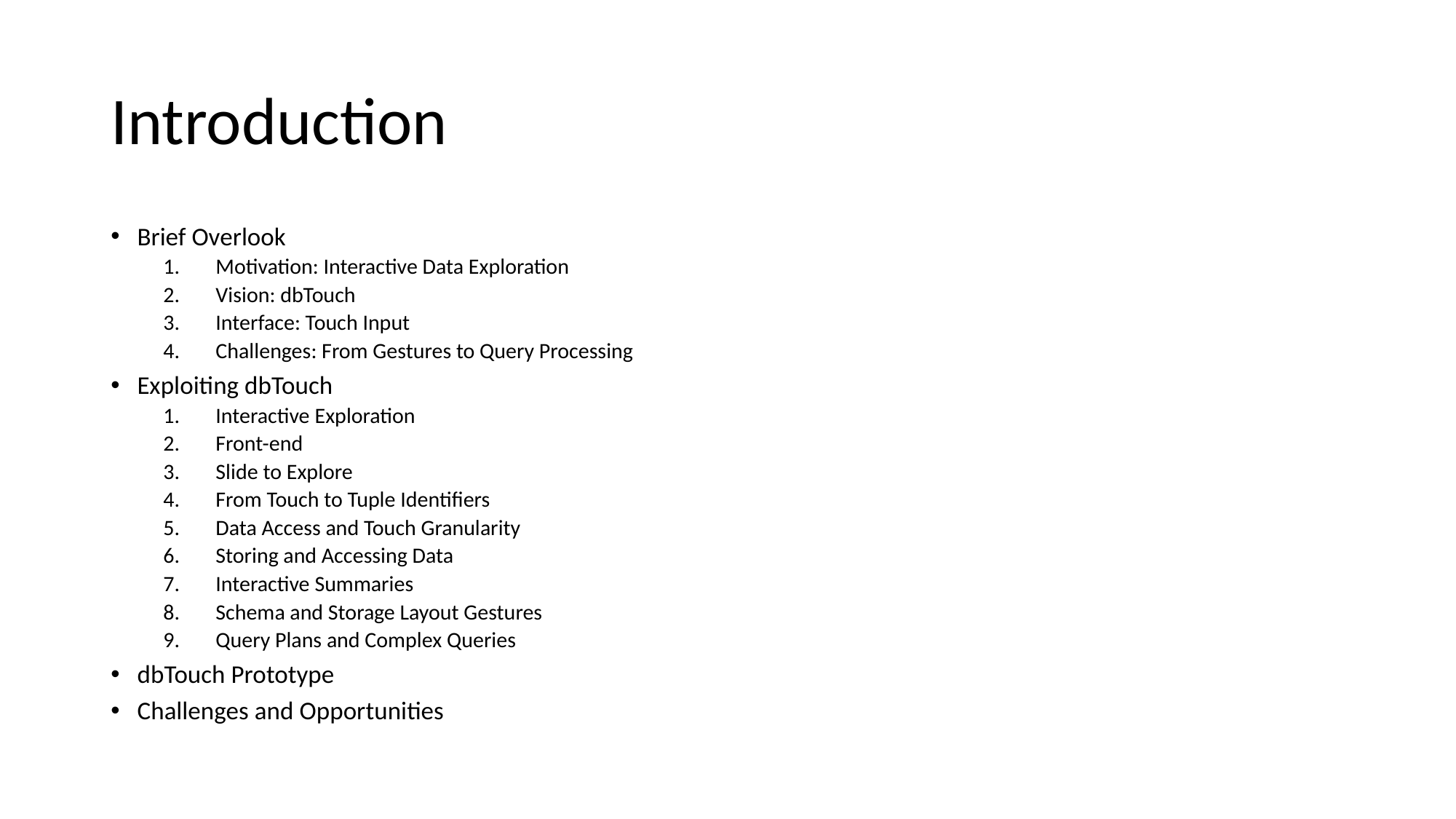

# Introduction
Brief Overlook
Motivation: Interactive Data Exploration
Vision: dbTouch
Interface: Touch Input
Challenges: From Gestures to Query Processing
Exploiting dbTouch
Interactive Exploration
Front-end
Slide to Explore
From Touch to Tuple Identifiers
Data Access and Touch Granularity
Storing and Accessing Data
Interactive Summaries
Schema and Storage Layout Gestures
Query Plans and Complex Queries
dbTouch Prototype
Challenges and Opportunities